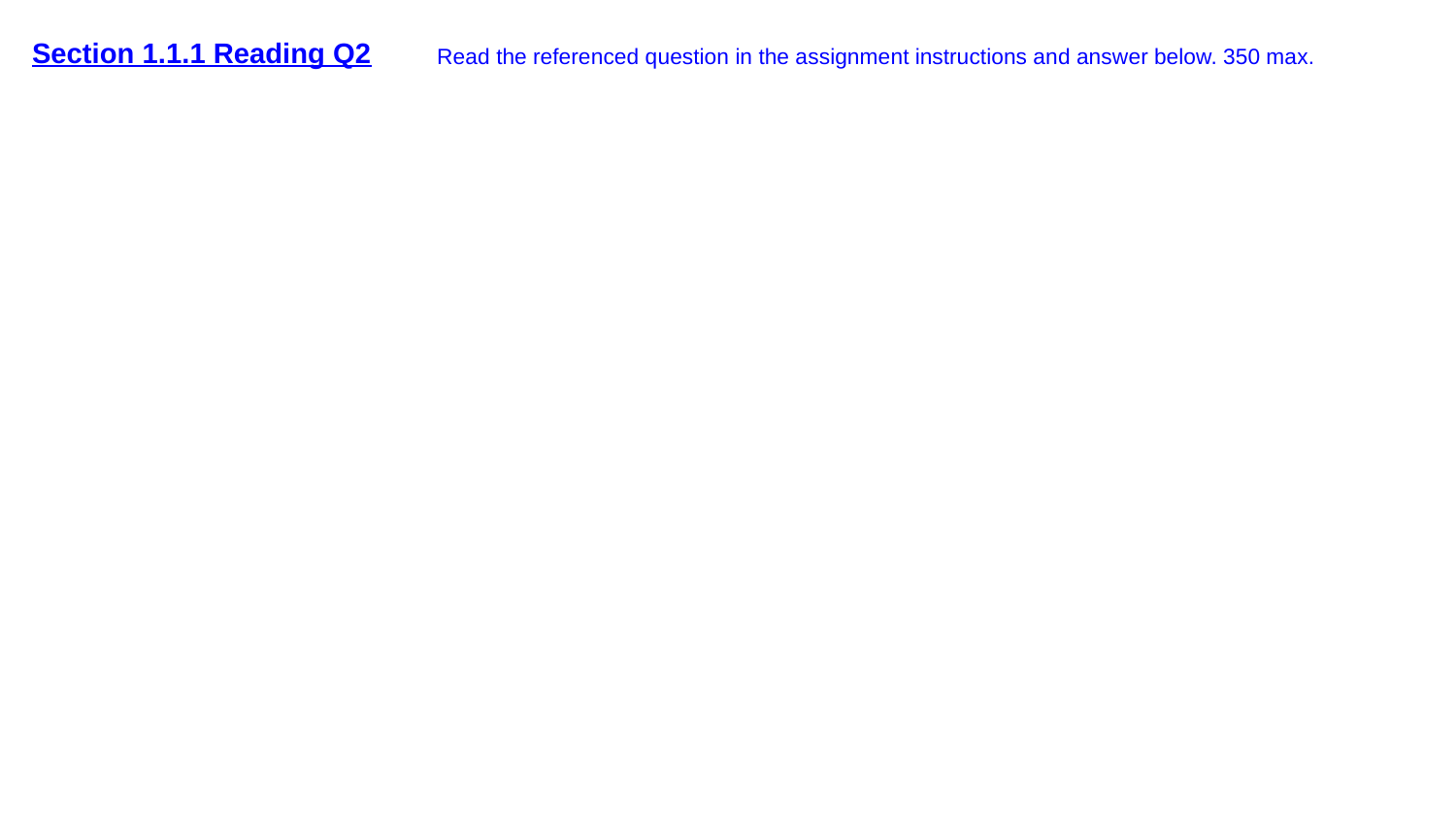

# Section 1.1.1 Reading Q2
Read the referenced question in the assignment instructions and answer below. 350 max.